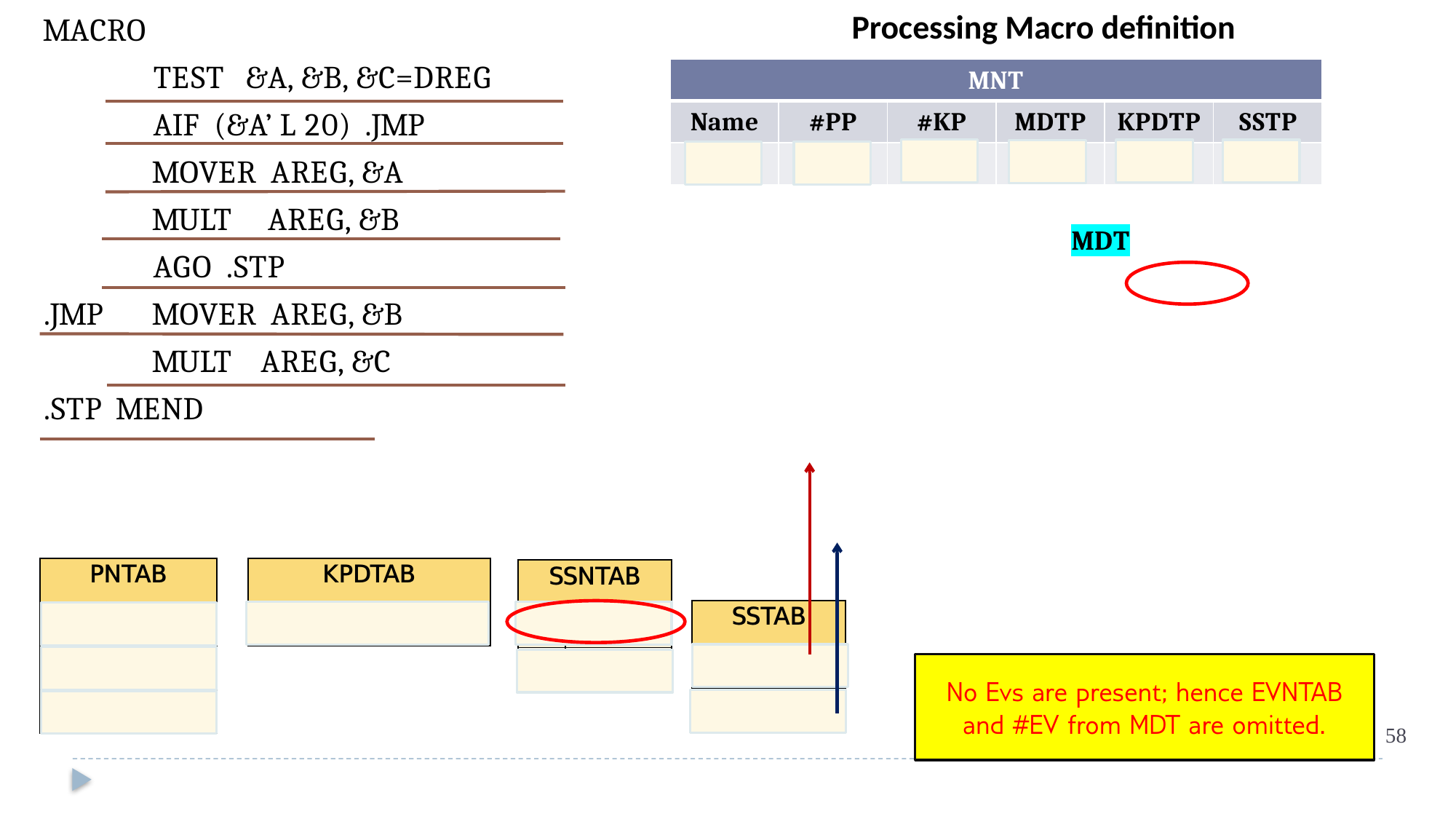

Processing Macro definition
MACRO
	TEST   &A, &B, &C=DREG
	AIF  (&A’ L 20)  .JMP
	MOVER  AREG, &A
	MULT     AREG, &B
	AGO  .STP
.JMP	MOVER  AREG, &B
	MULT    AREG, &C
.STP  MEND
| MNT |  |  |  |  |  |
| --- | --- | --- | --- | --- | --- |
| Name | #PP | #KP | MDTP | KPDTP | SSTP |
| TEST | 2 | 1 | 1 | 1 | 1 |

| MDT |  |
| --- | --- |
| 1 | AIF ((P,1) L’ 20) (S, 1) |
| 2 | MOVER AREG, (P, 1) |
| 3 | MULT AREG, (P, 2) |
| 4 | AGO (S, 2) |
| 5 | MOVER AREG, (P, 2) |
| 6 | MULT AREG, (P, 3) |
| 7 | MEND |

| PNTAB |  |
| --- | --- |
| 1 | A |
| 2 | B |
| 3 | C |
| KPDTAB |  |  |
| --- | --- | --- |
| 1 | C | DREG |
| SSNTAB |  |
| --- | --- |
| 1 | JMP |
| 2 | STP |
| SSTAB |  |
| --- | --- |
| 1 | 5 |
| 2 | 7 |

No Evs are present; hence EVNTAB and #EV from MDT are omitted.

58